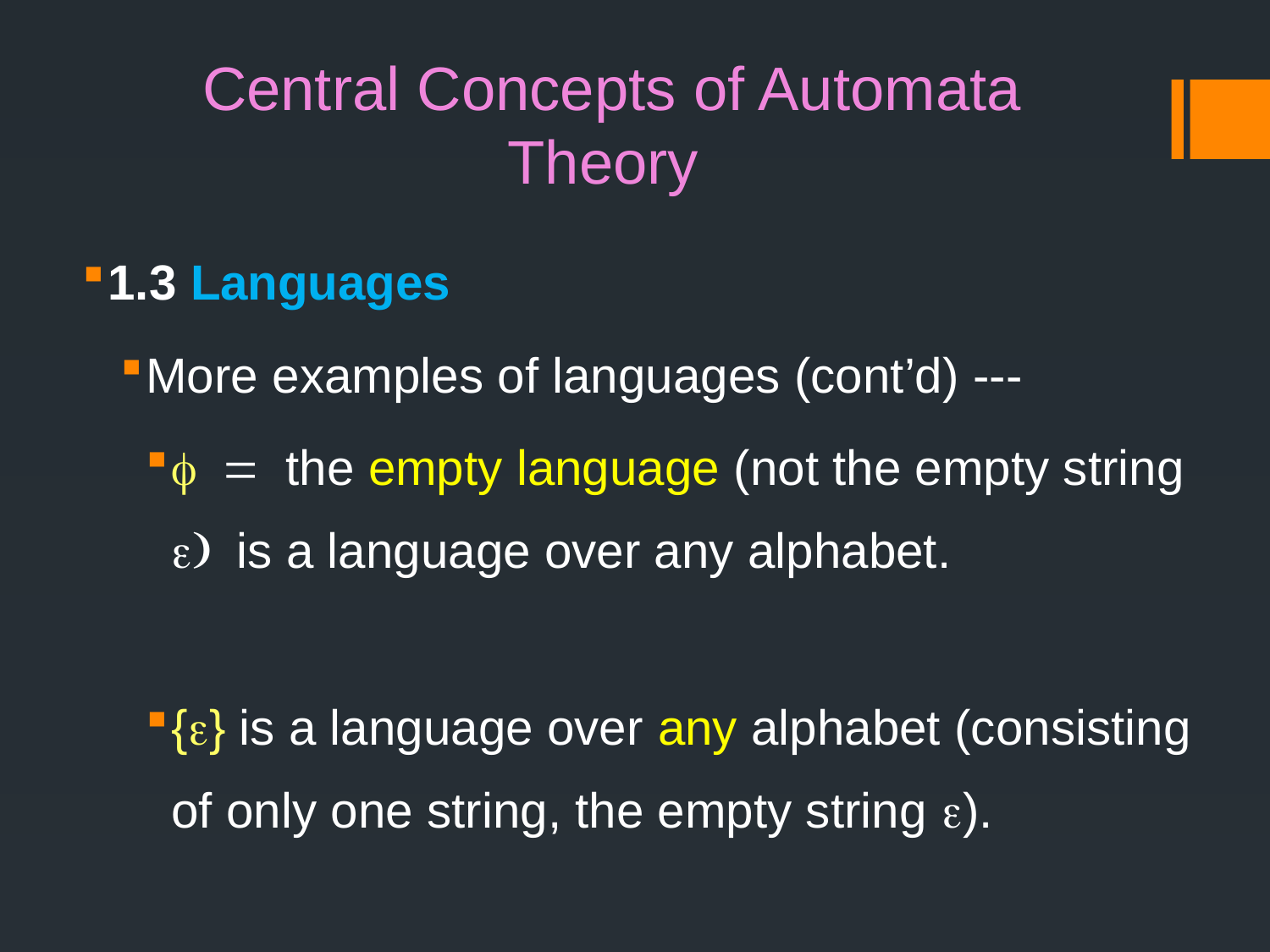

# Central Concepts of Automata Theory
1.3 Languages
More examples of languages (cont’d) ---
φ = the empty language (not the empty string ε) is a language over any alphabet.

{ε} is a language over any alphabet (consisting of only one string, the empty string ε).